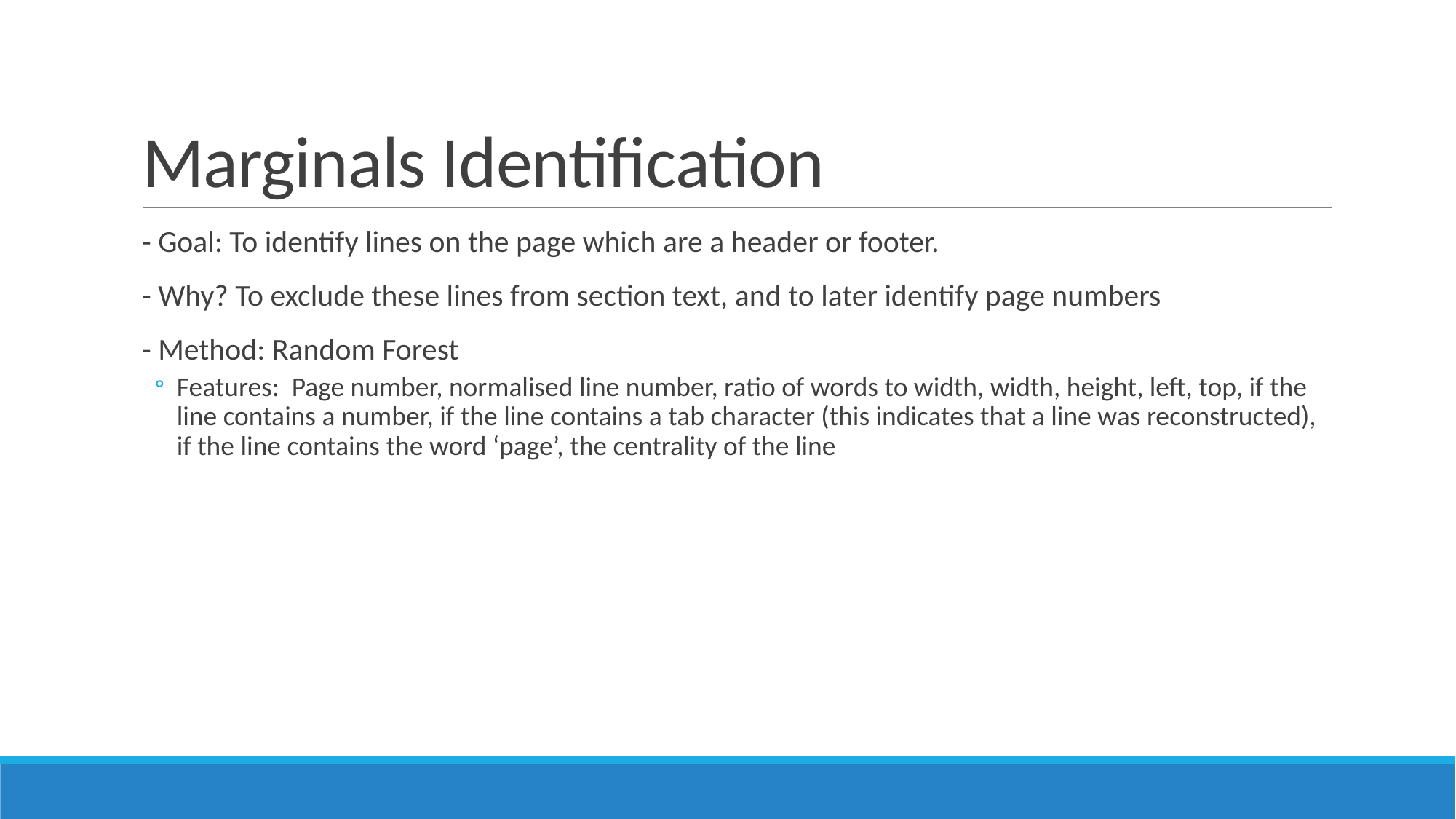

# Marginals Identification
- Goal: To identify lines on the page which are a header or footer.
- Why? To exclude these lines from section text, and to later identify page numbers
- Method: Random Forest
Features:  Page number, normalised line number, ratio of words to width, width, height, left, top, if the line contains a number, if the line contains a tab character (this indicates that a line was reconstructed), if the line contains the word ‘page’, the centrality of the line